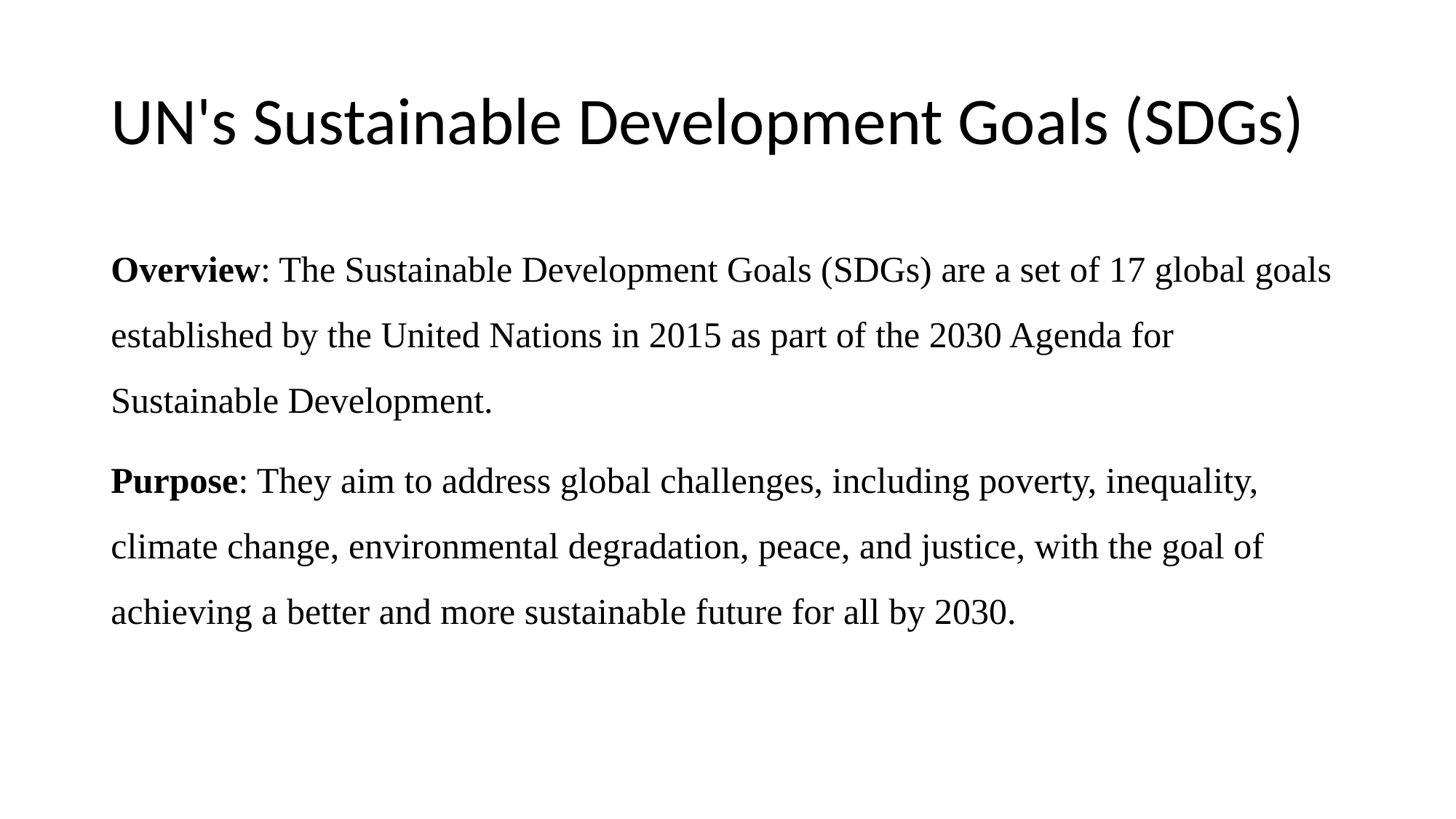

# UN's Sustainable Development Goals (SDGs)
Overview: The Sustainable Development Goals (SDGs) are a set of 17 global goals established by the United Nations in 2015 as part of the 2030 Agenda for Sustainable Development.
Purpose: They aim to address global challenges, including poverty, inequality, climate change, environmental degradation, peace, and justice, with the goal of achieving a better and more sustainable future for all by 2030.